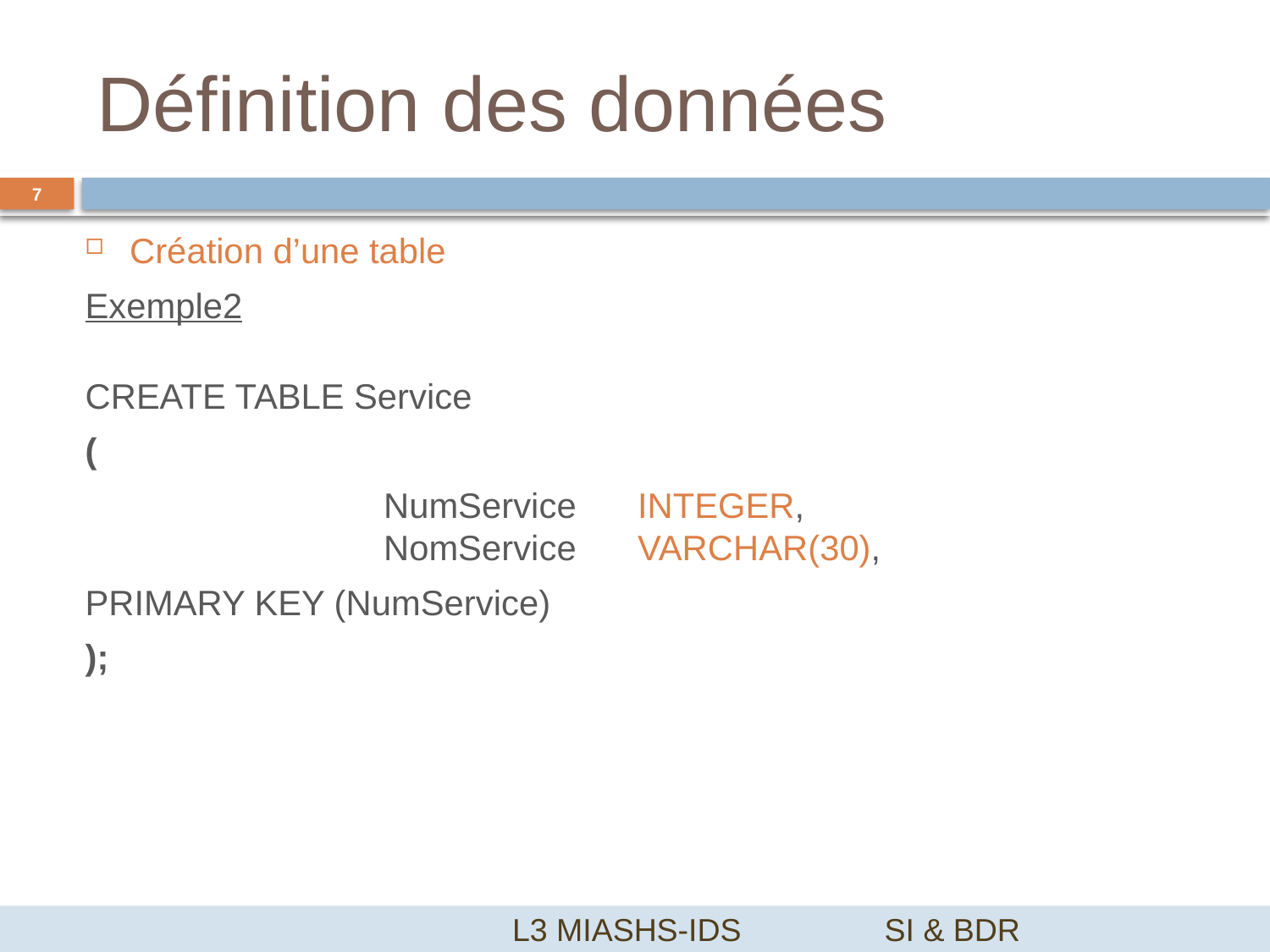

# Définition des données
7
Création d’une table
Exemple2

CREATE TABLE Service
(
			NumService 	INTEGER,
		NomService  	VARCHAR(30),
PRIMARY KEY (NumService)
);

		 L3 MIASHS-IDS		SI & BDR